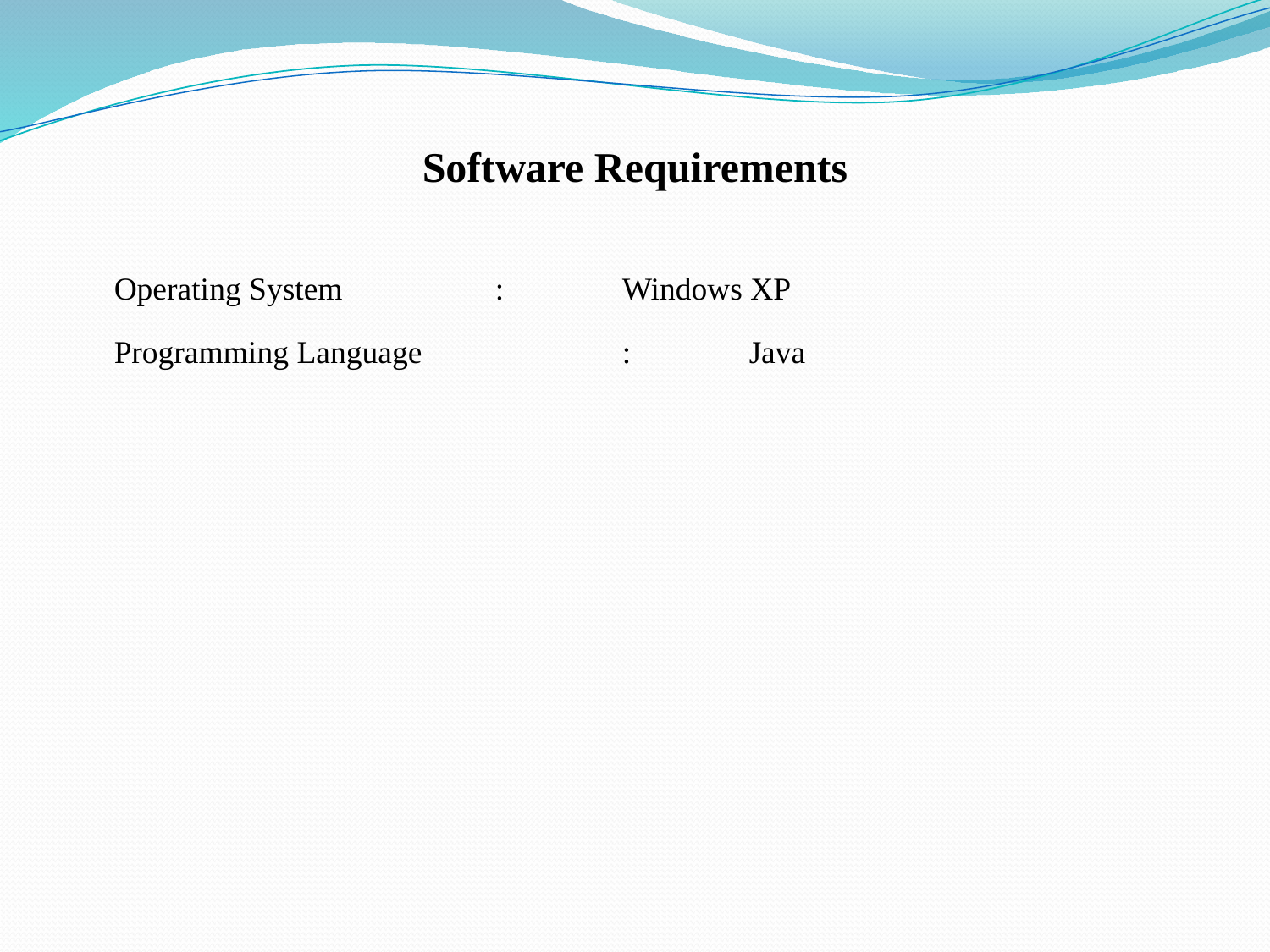

# Software Requirements
	Operating System		: 	Windows XP
	Programming Language		: 	Java